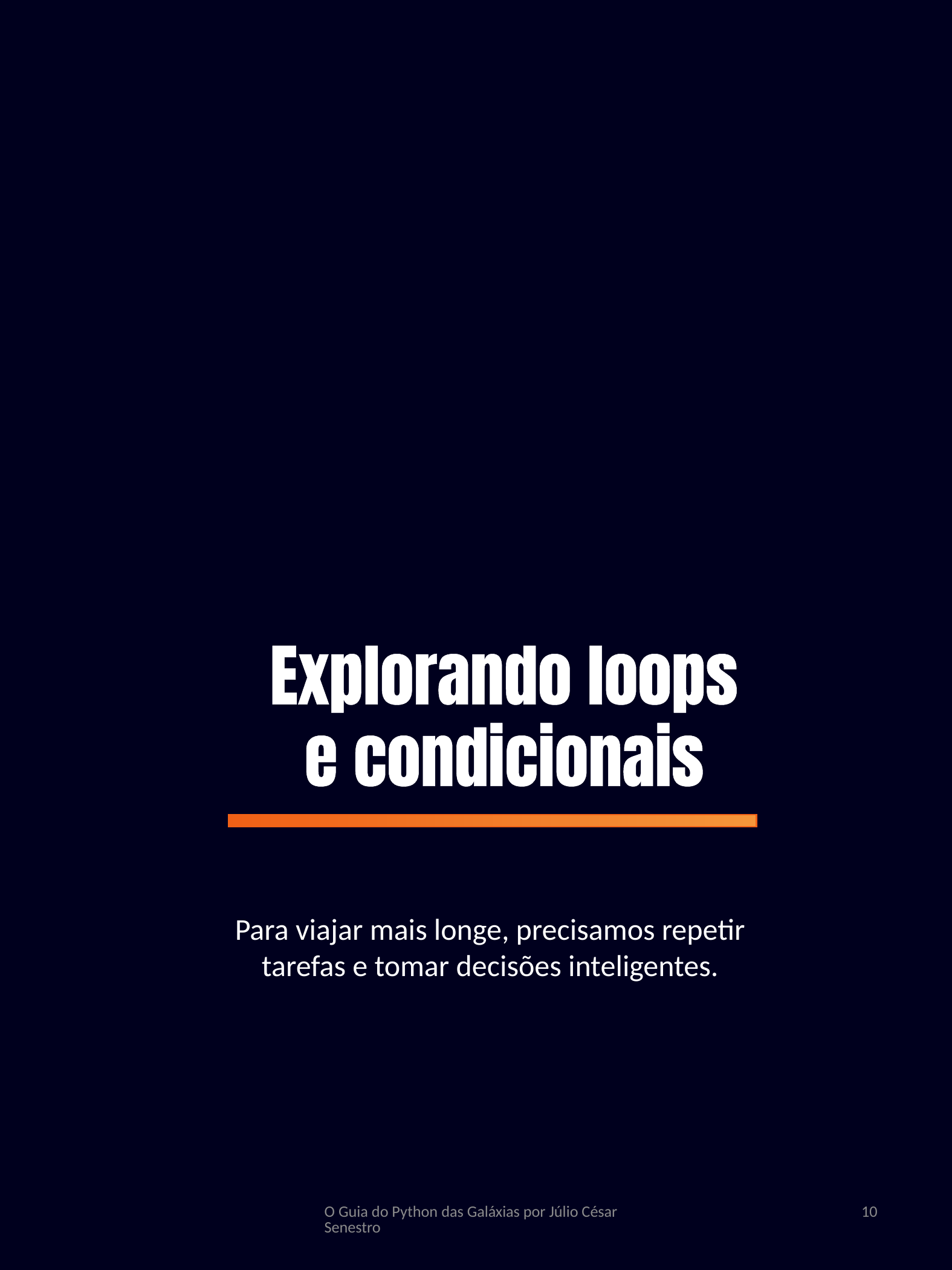

04
Explorando loops e condicionais

Para viajar mais longe, precisamos repetir tarefas e tomar decisões inteligentes.
O Guia do Python das Galáxias por Júlio César Senestro
10